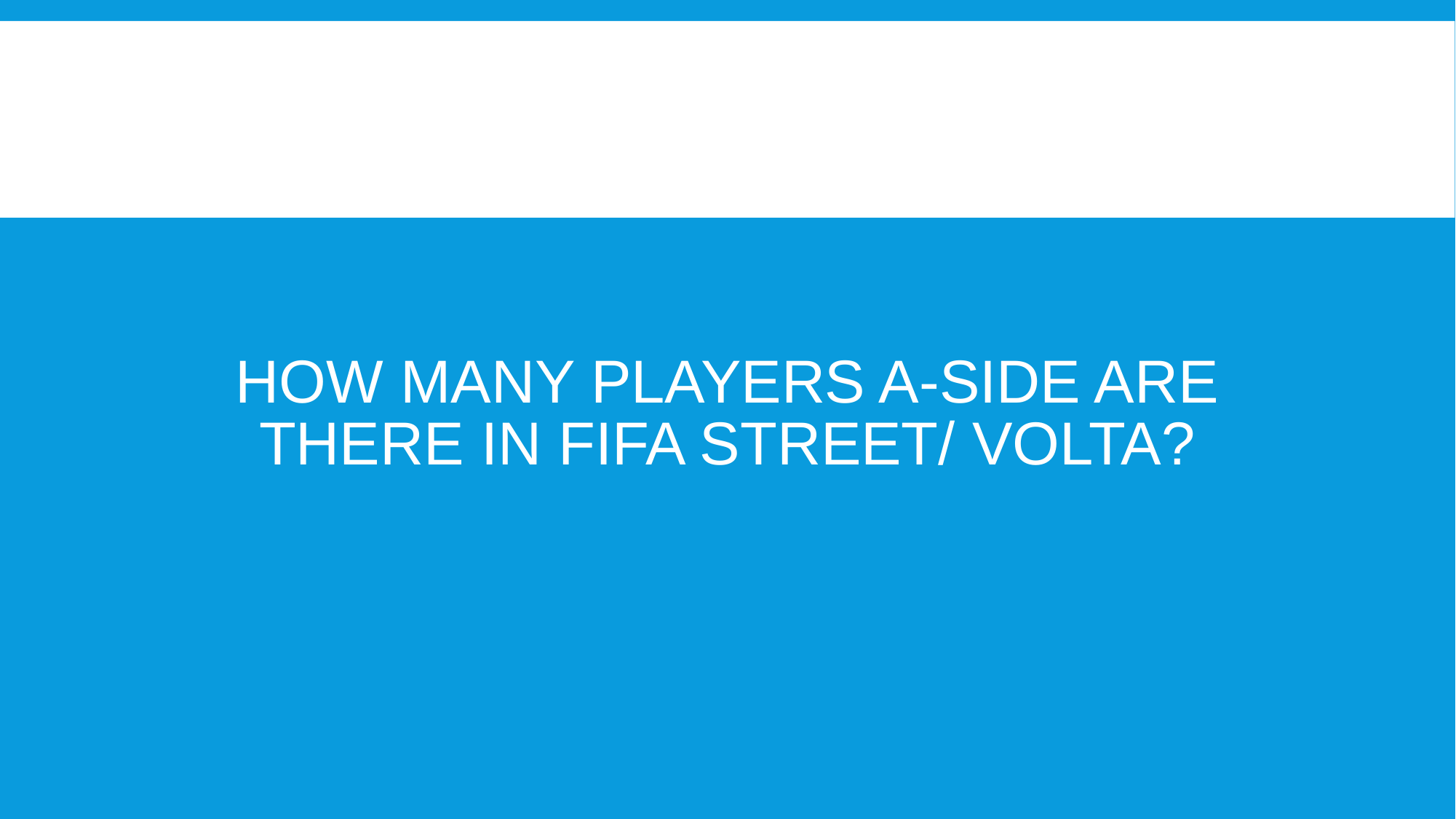

# How many players a-side are there in fifa street/ Volta?